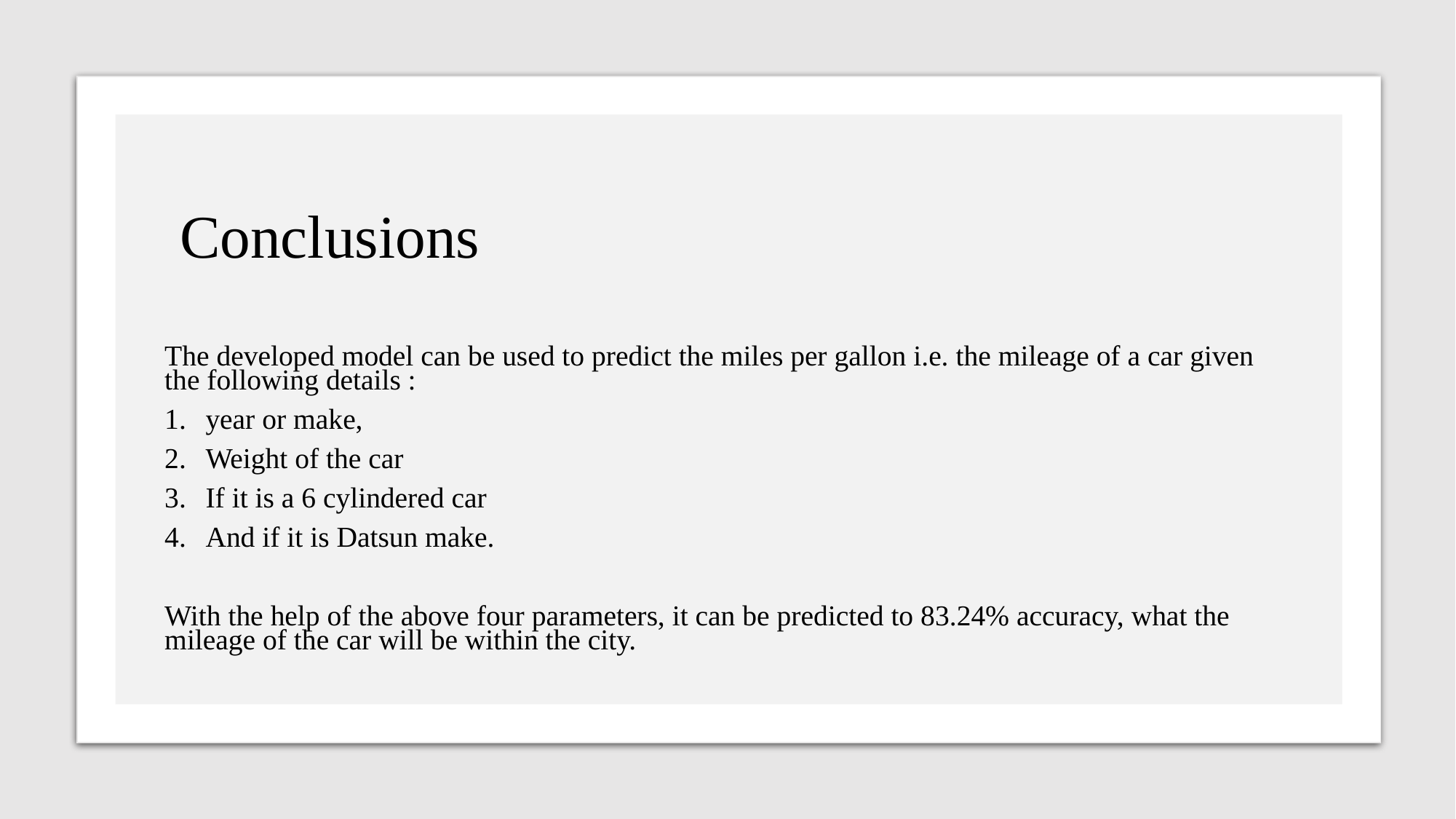

# Conclusions
The developed model can be used to predict the miles per gallon i.e. the mileage of a car given the following details :
year or make,
Weight of the car
If it is a 6 cylindered car
And if it is Datsun make.

With the help of the above four parameters, it can be predicted to 83.24% accuracy, what the mileage of the car will be within the city.